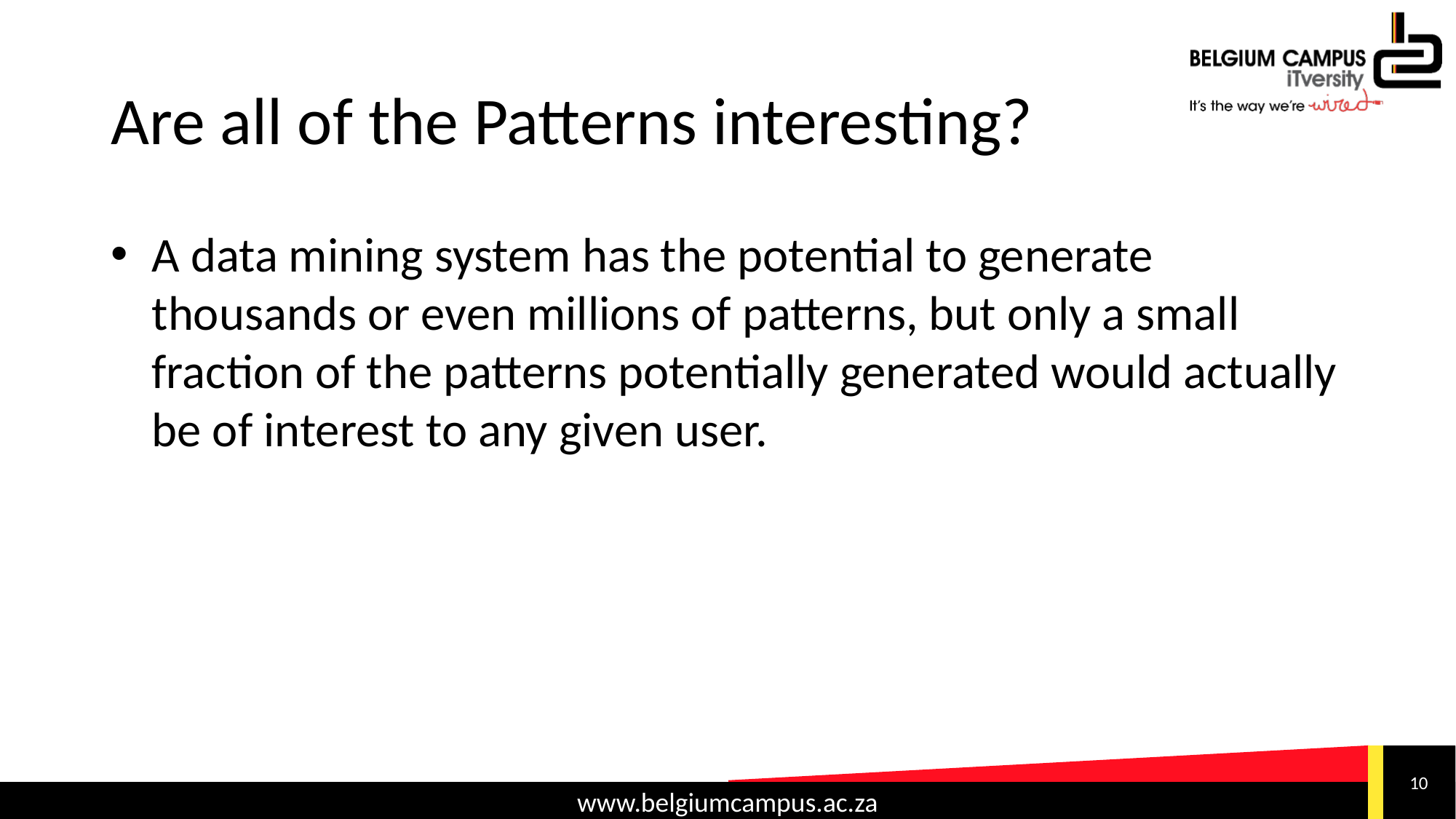

# Are all of the Patterns interesting?
A data mining system has the potential to generate thousands or even millions of patterns, but only a small fraction of the patterns potentially generated would actually be of interest to any given user.